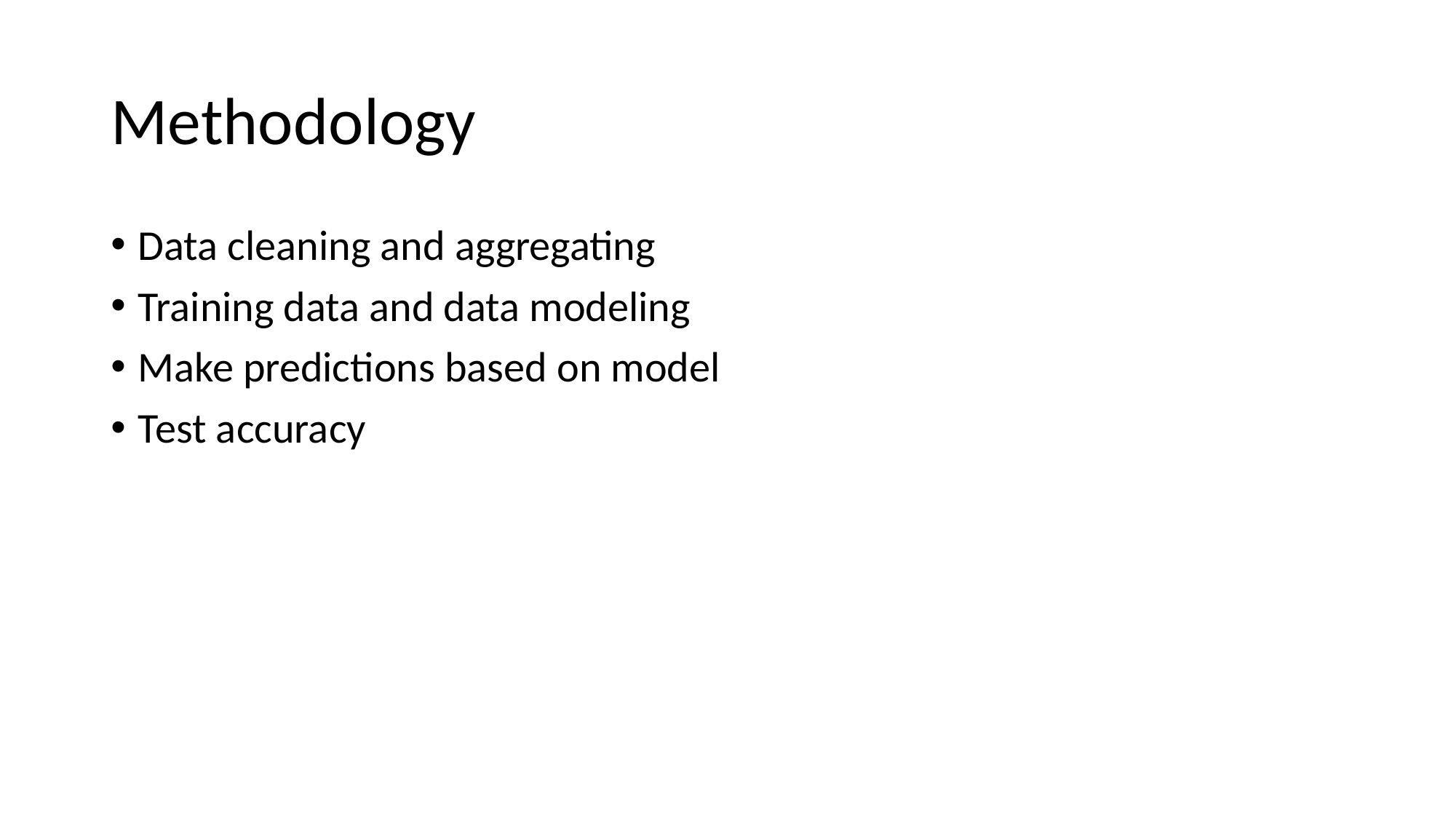

# Methodology
Data cleaning and aggregating
Training data and data modeling
Make predictions based on model
Test accuracy